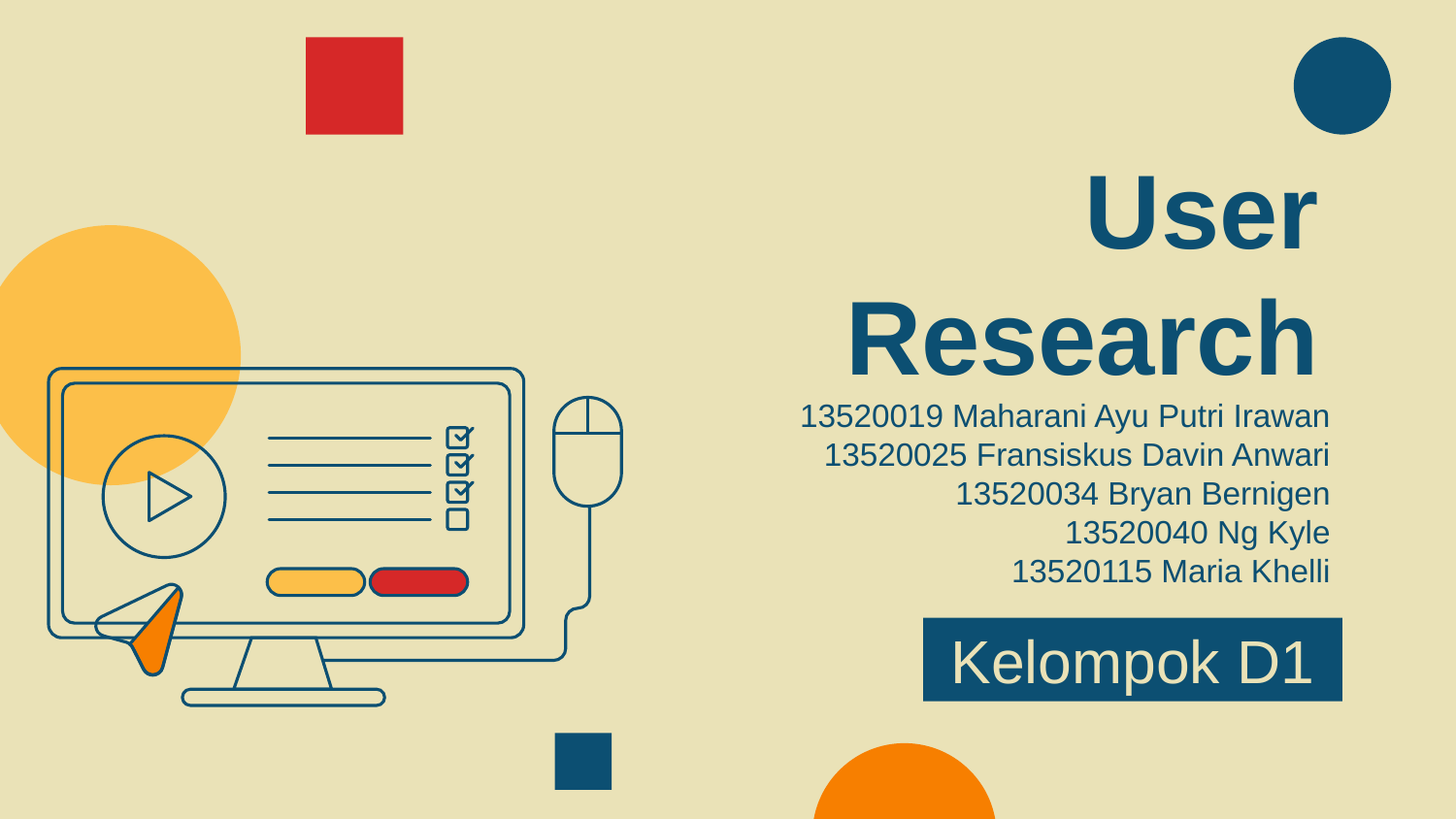

# User Research

13520019 Maharani Ayu Putri Irawan
13520025 Fransiskus Davin Anwari
13520034 Bryan Bernigen
13520040 Ng Kyle
13520115 Maria Khelli

Kelompok D1